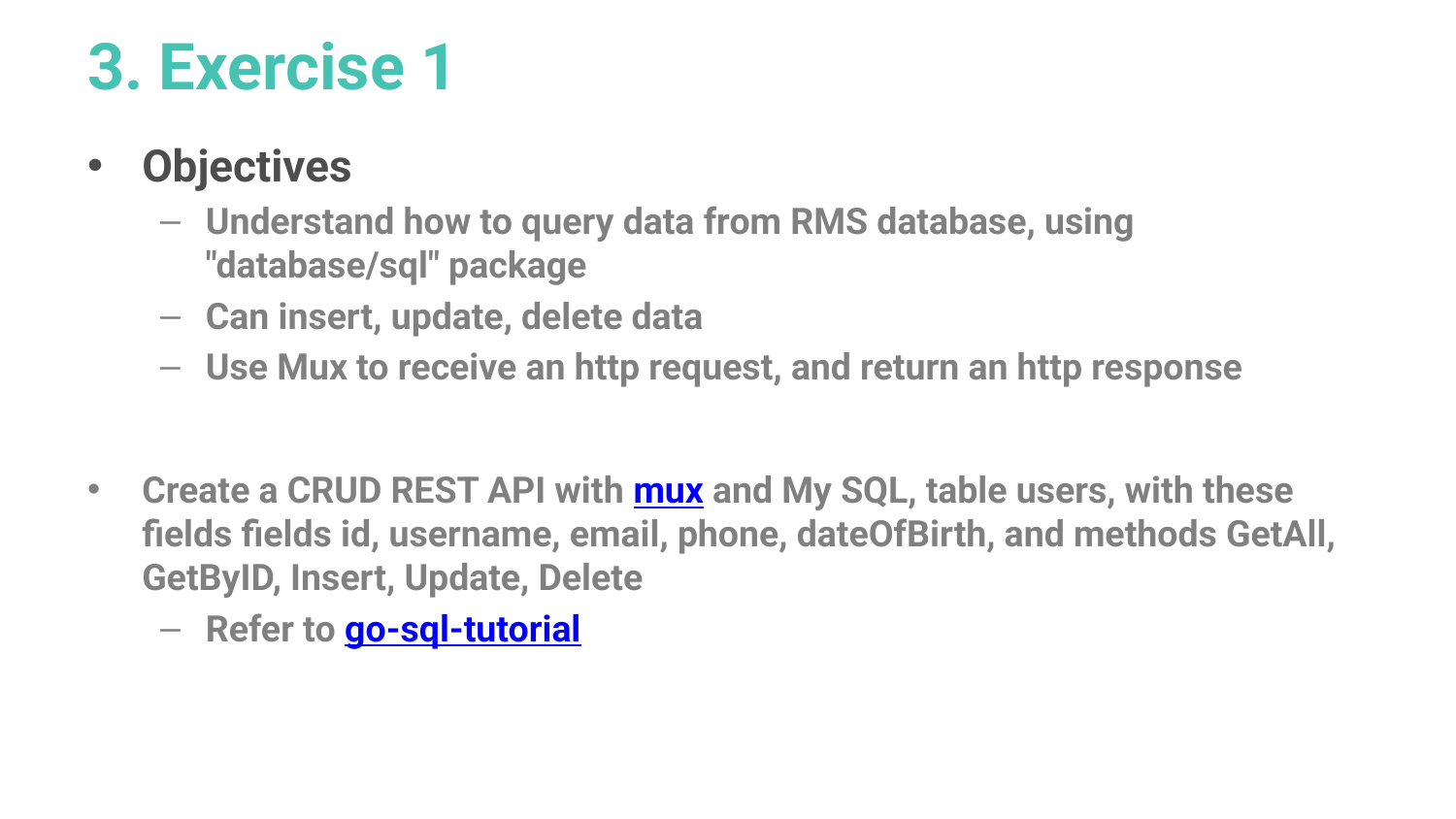

# 3. Exercise 1
Objectives
Understand how to query data from RMS database, using "database/sql" package
Can insert, update, delete data
Use Mux to receive an http request, and return an http response

Create a CRUD REST API with mux and My SQL, table users, with these fields fields id, username, email, phone, dateOfBirth, and methods GetAll, GetByID, Insert, Update, Delete
Refer to go-sql-tutorial